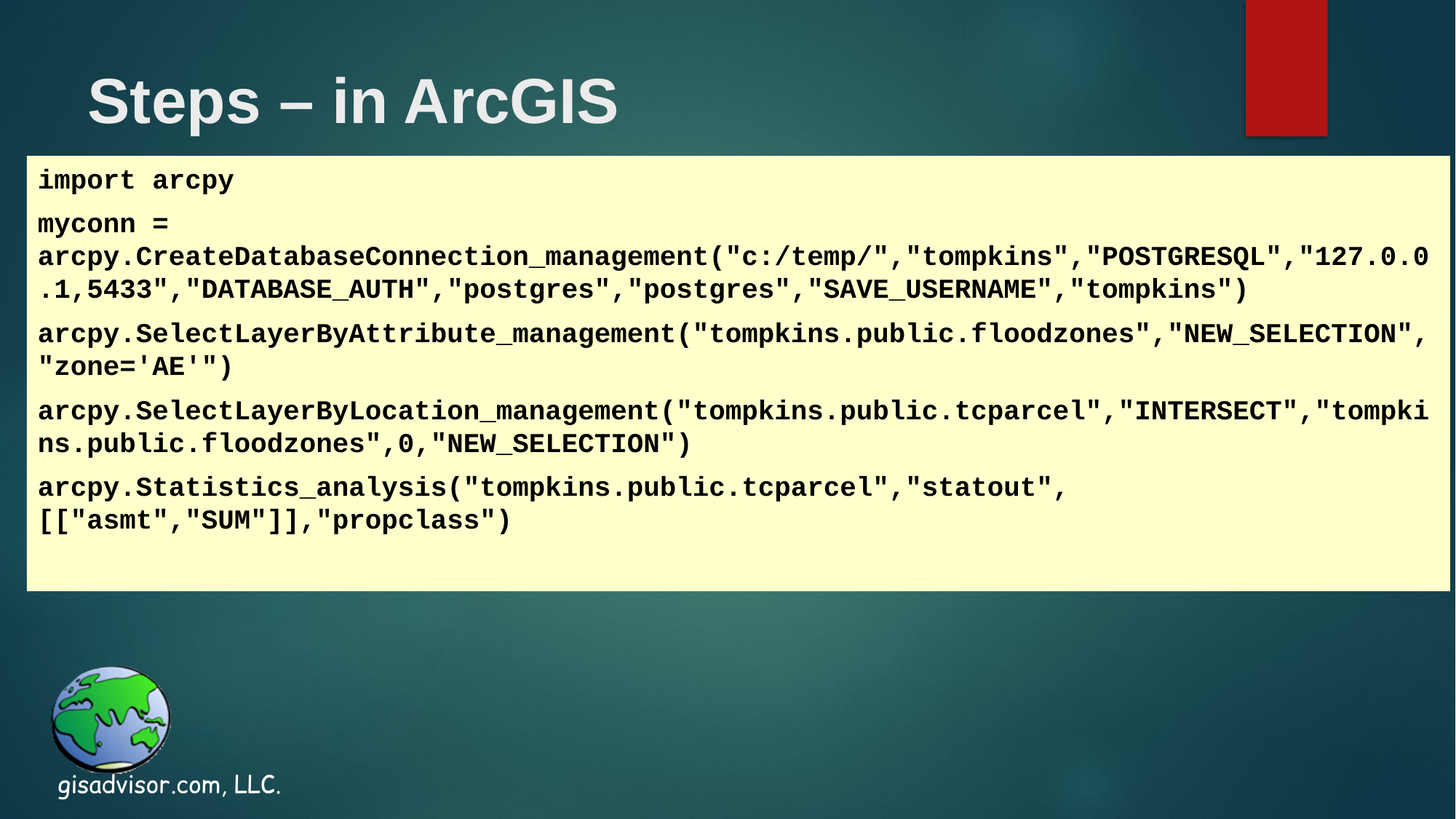

# Steps – in ArcGIS
import arcpy
myconn = arcpy.CreateDatabaseConnection_management("c:/temp/","tompkins","POSTGRESQL","127.0.0.1,5433","DATABASE_AUTH","postgres","postgres","SAVE_USERNAME","tompkins")
arcpy.SelectLayerByAttribute_management("tompkins.public.floodzones","NEW_SELECTION","zone='AE'")
arcpy.SelectLayerByLocation_management("tompkins.public.tcparcel","INTERSECT","tompkins.public.floodzones",0,"NEW_SELECTION")
arcpy.Statistics_analysis("tompkins.public.tcparcel","statout",[["asmt","SUM"]],"propclass")